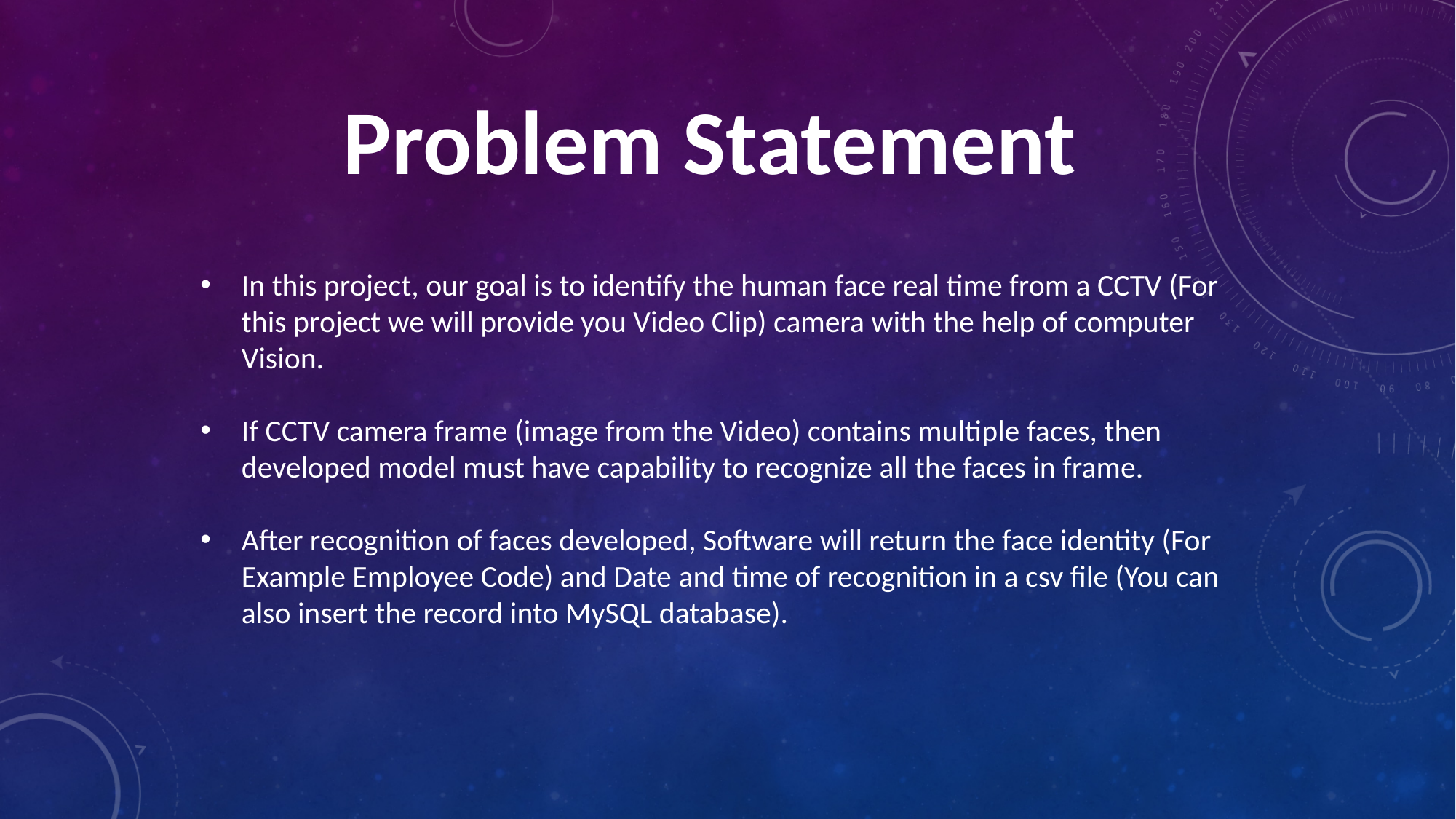

Problem Statement
In this project, our goal is to identify the human face real time from a CCTV (For this project we will provide you Video Clip) camera with the help of computer Vision.

If CCTV camera frame (image from the Video) contains multiple faces, then developed model must have capability to recognize all the faces in frame.

After recognition of faces developed, Software will return the face identity (For Example Employee Code) and Date and time of recognition in a csv file (You can also insert the record into MySQL database).